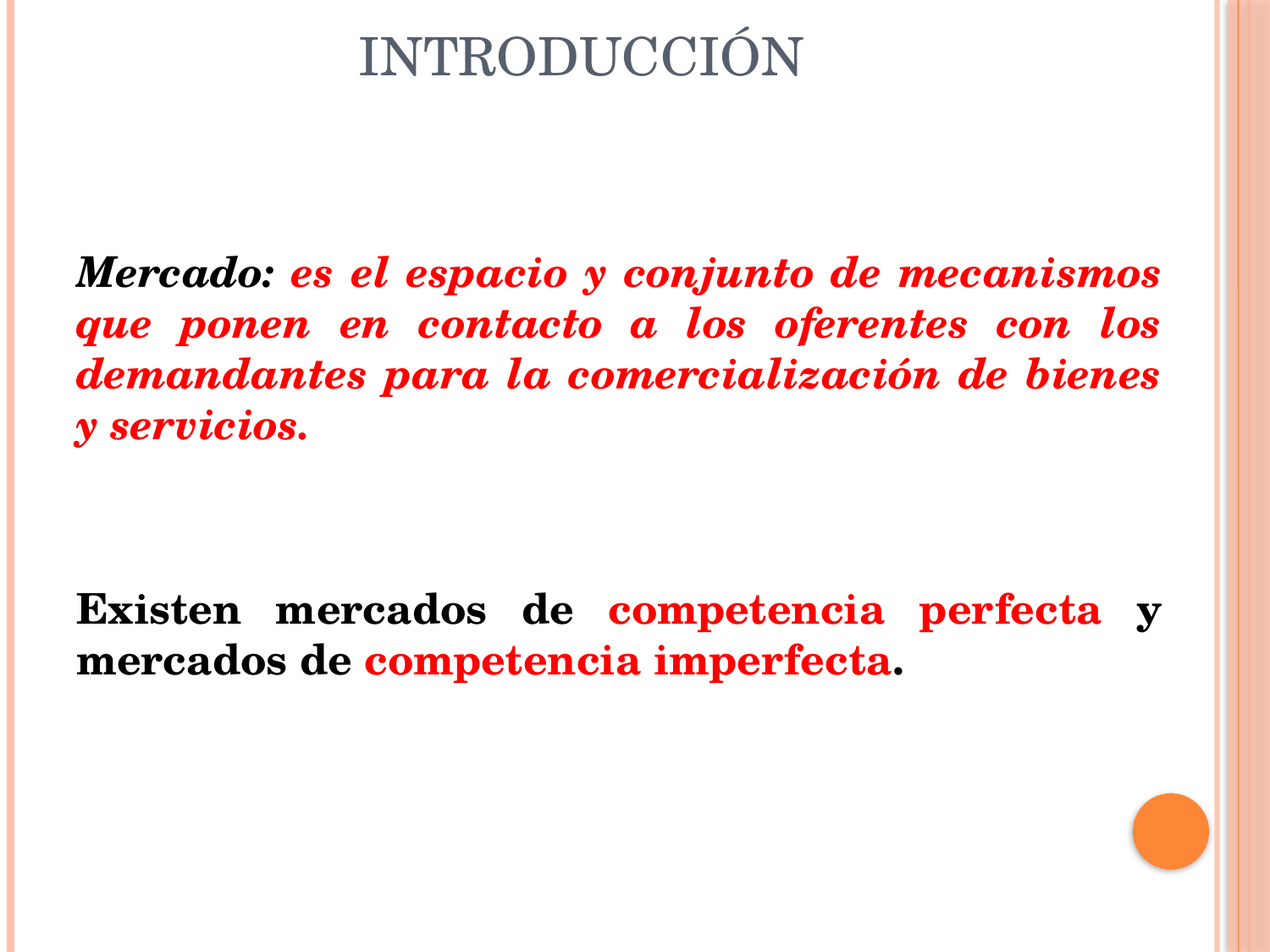

# Introducción

Mercado: es el espacio y conjunto de mecanismos que ponen en contacto a los oferentes con los demandantes para la comercialización de bienes y servicios.

Existen mercados de competencia perfecta y mercados de competencia imperfecta.